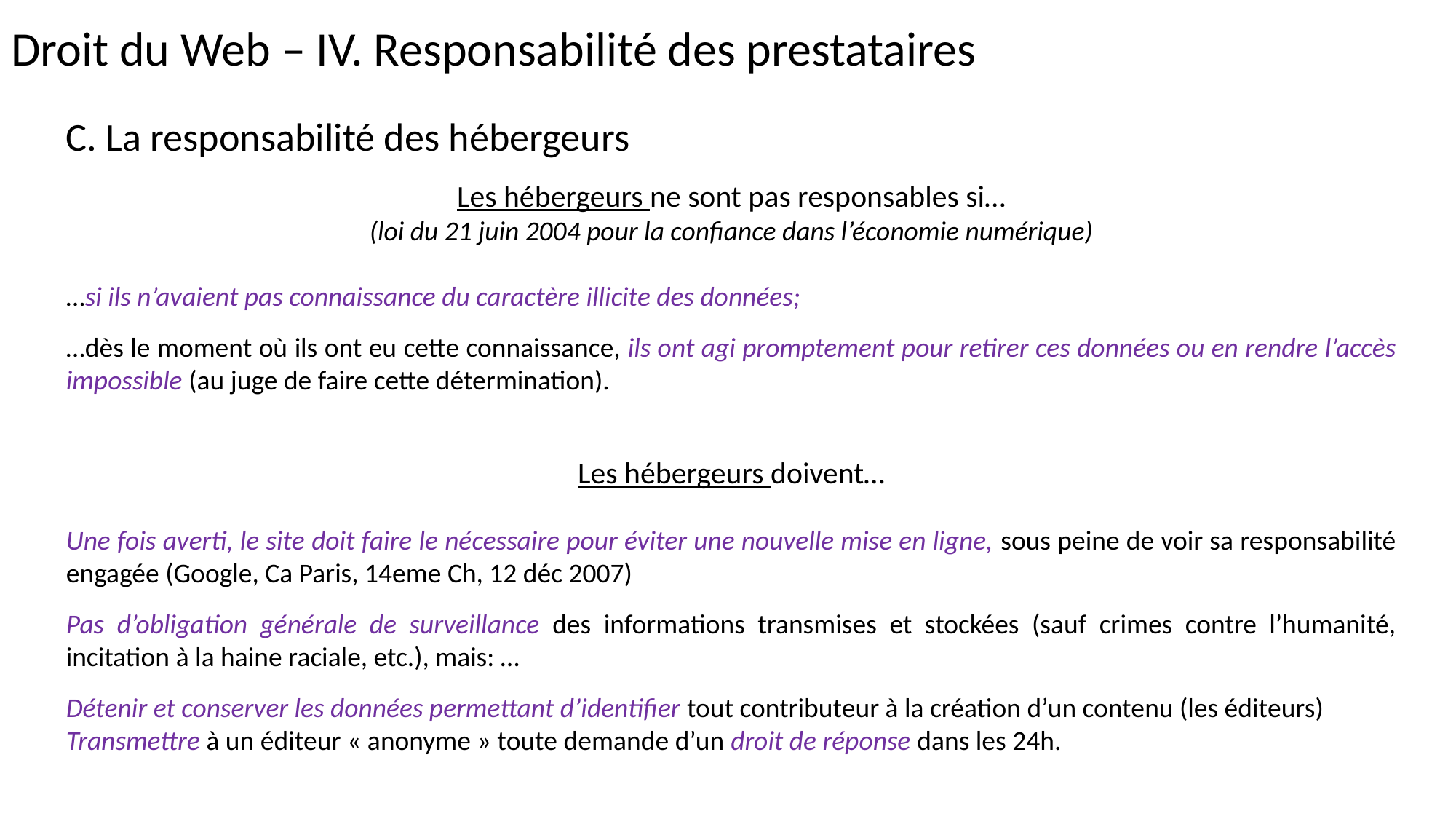

# Droit du Web – IV. Responsabilité des prestataires
C. La responsabilité des hébergeurs

Les hébergeurs ne sont pas responsables si…
(loi du 21 juin 2004 pour la confiance dans l’économie numérique)

…si ils n’avaient pas connaissance du caractère illicite des données;

…dès le moment où ils ont eu cette connaissance, ils ont agi promptement pour retirer ces données ou en rendre l’accès impossible (au juge de faire cette détermination).

Les hébergeurs doivent…

Une fois averti, le site doit faire le nécessaire pour éviter une nouvelle mise en ligne, sous peine de voir sa responsabilité engagée (Google, Ca Paris, 14eme Ch, 12 déc 2007)

Pas d’obligation générale de surveillance des informations transmises et stockées (sauf crimes contre l’humanité, incitation à la haine raciale, etc.), mais: …

Détenir et conserver les données permettant d’identifier tout contributeur à la création d’un contenu (les éditeurs)
Transmettre à un éditeur « anonyme » toute demande d’un droit de réponse dans les 24h.